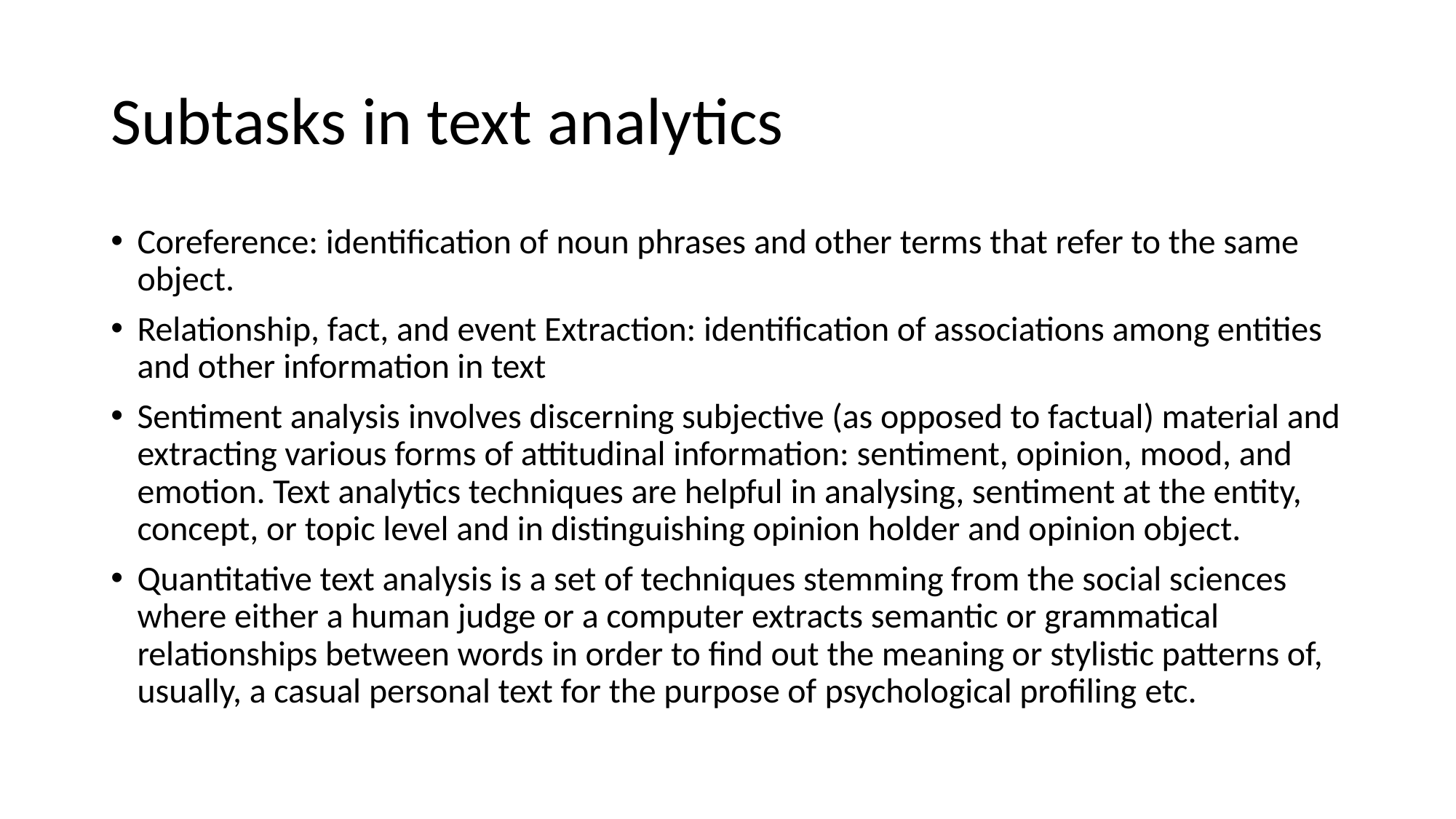

# Subtasks in text analytics
Coreference: identification of noun phrases and other terms that refer to the same object.
Relationship, fact, and event Extraction: identification of associations among entities and other information in text
Sentiment analysis involves discerning subjective (as opposed to factual) material and extracting various forms of attitudinal information: sentiment, opinion, mood, and emotion. Text analytics techniques are helpful in analysing, sentiment at the entity, concept, or topic level and in distinguishing opinion holder and opinion object.
Quantitative text analysis is a set of techniques stemming from the social sciences where either a human judge or a computer extracts semantic or grammatical relationships between words in order to find out the meaning or stylistic patterns of, usually, a casual personal text for the purpose of psychological profiling etc.